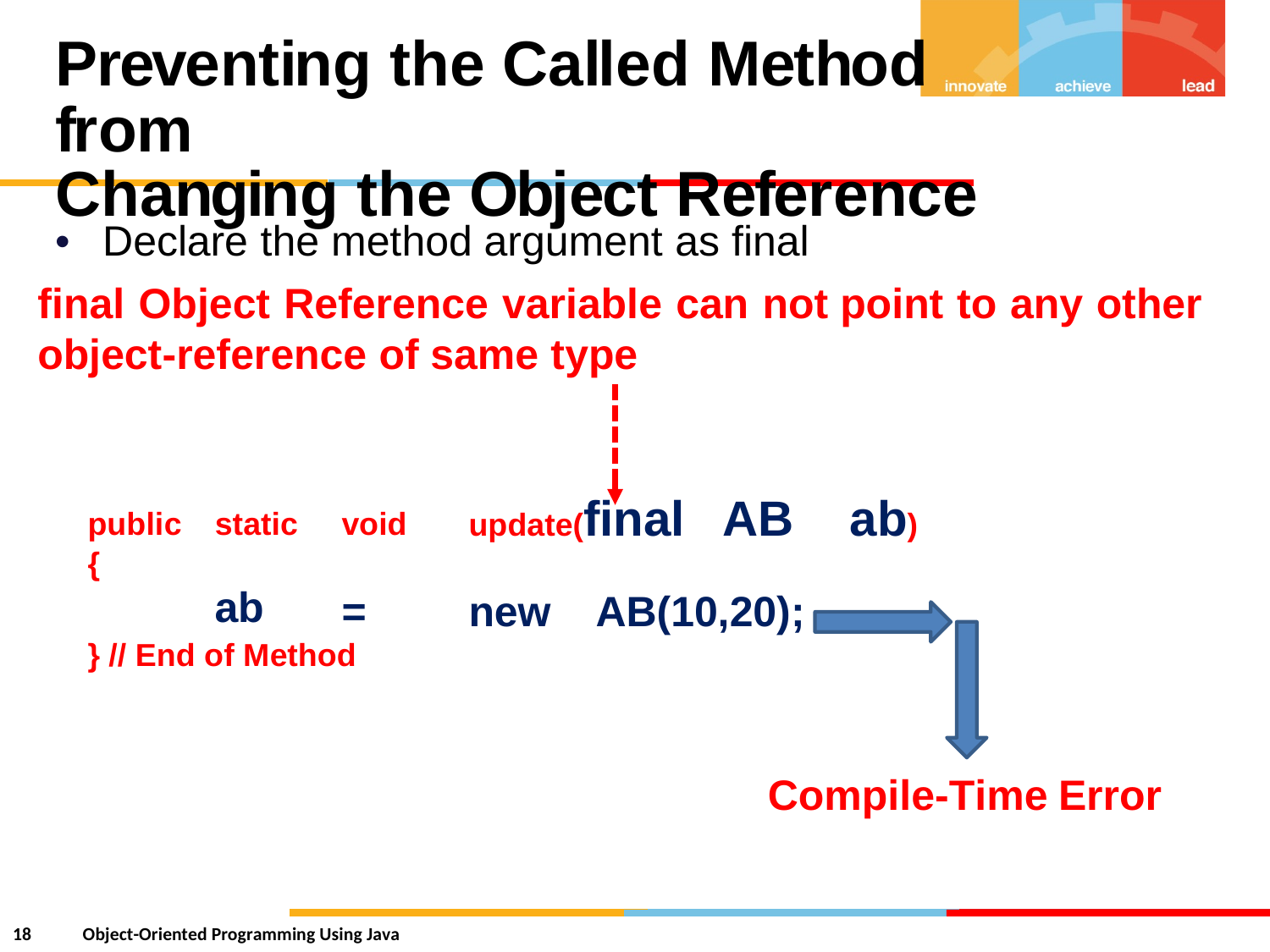

Preventing the Called Method from
Changing the Object Reference

•
Declare the method argument as final
final Object Reference variable can not
point
to
any
other
object-reference of
same type

update(final
AB
ab)
public   static
{
ab
void
=
new
AB(10,20);

} // End of Method
Compile-Time
Error

18
Object-Oriented Programming Using Java